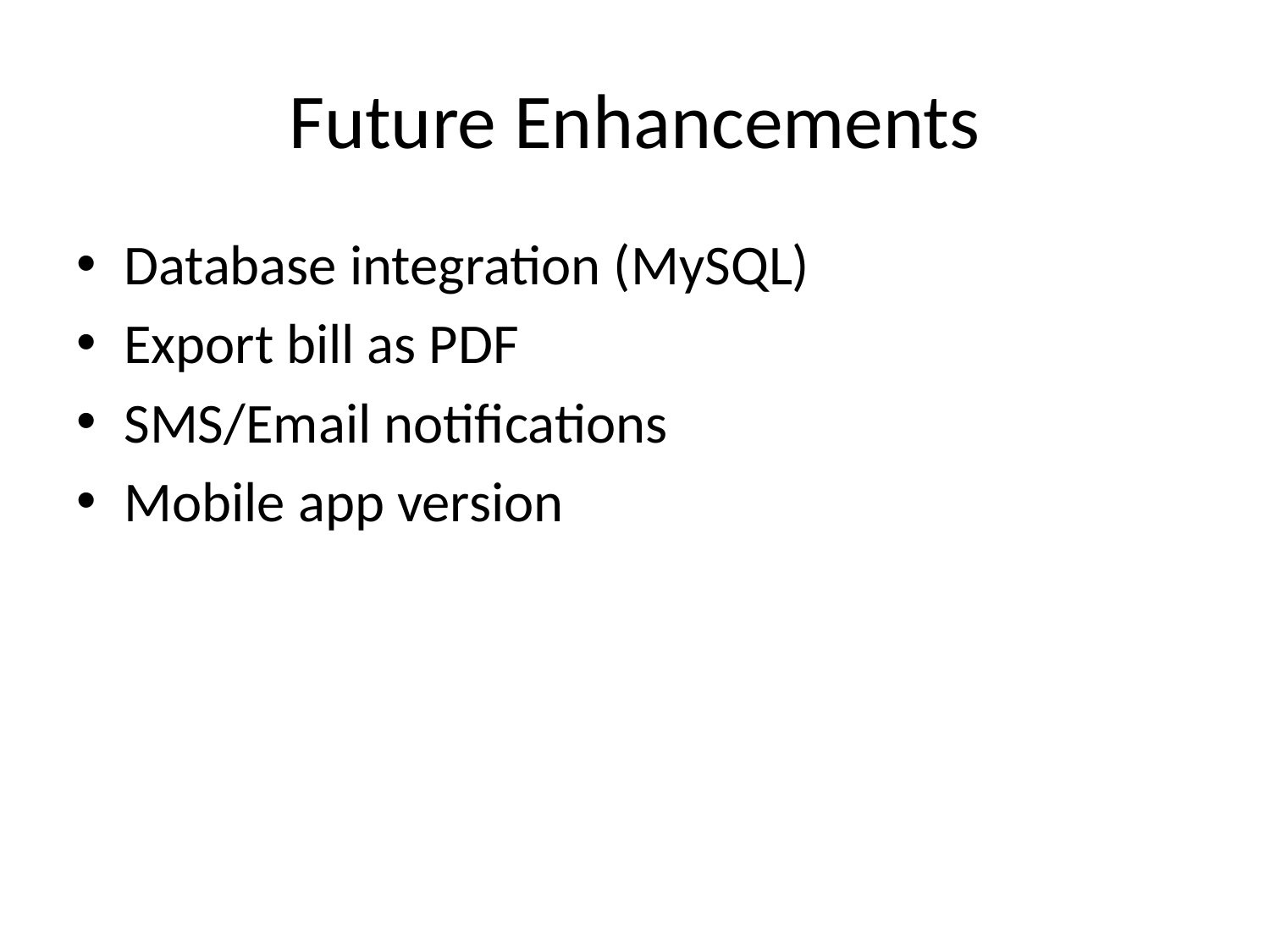

# Future Enhancements
Database integration (MySQL)
Export bill as PDF
SMS/Email notifications
Mobile app version